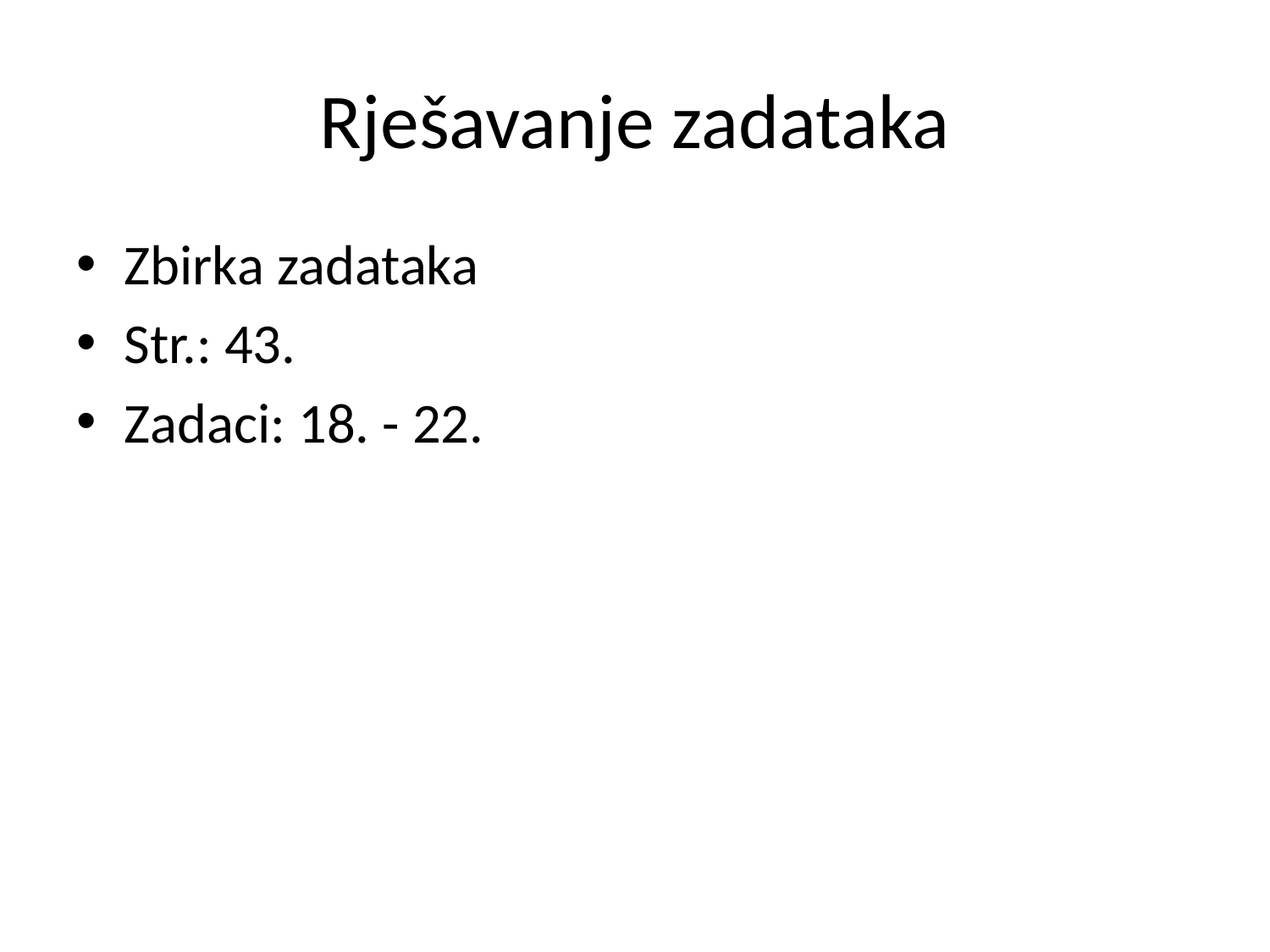

# Rješavanje zadataka
Zbirka zadataka
Str.: 43.
Zadaci: 18. - 22.